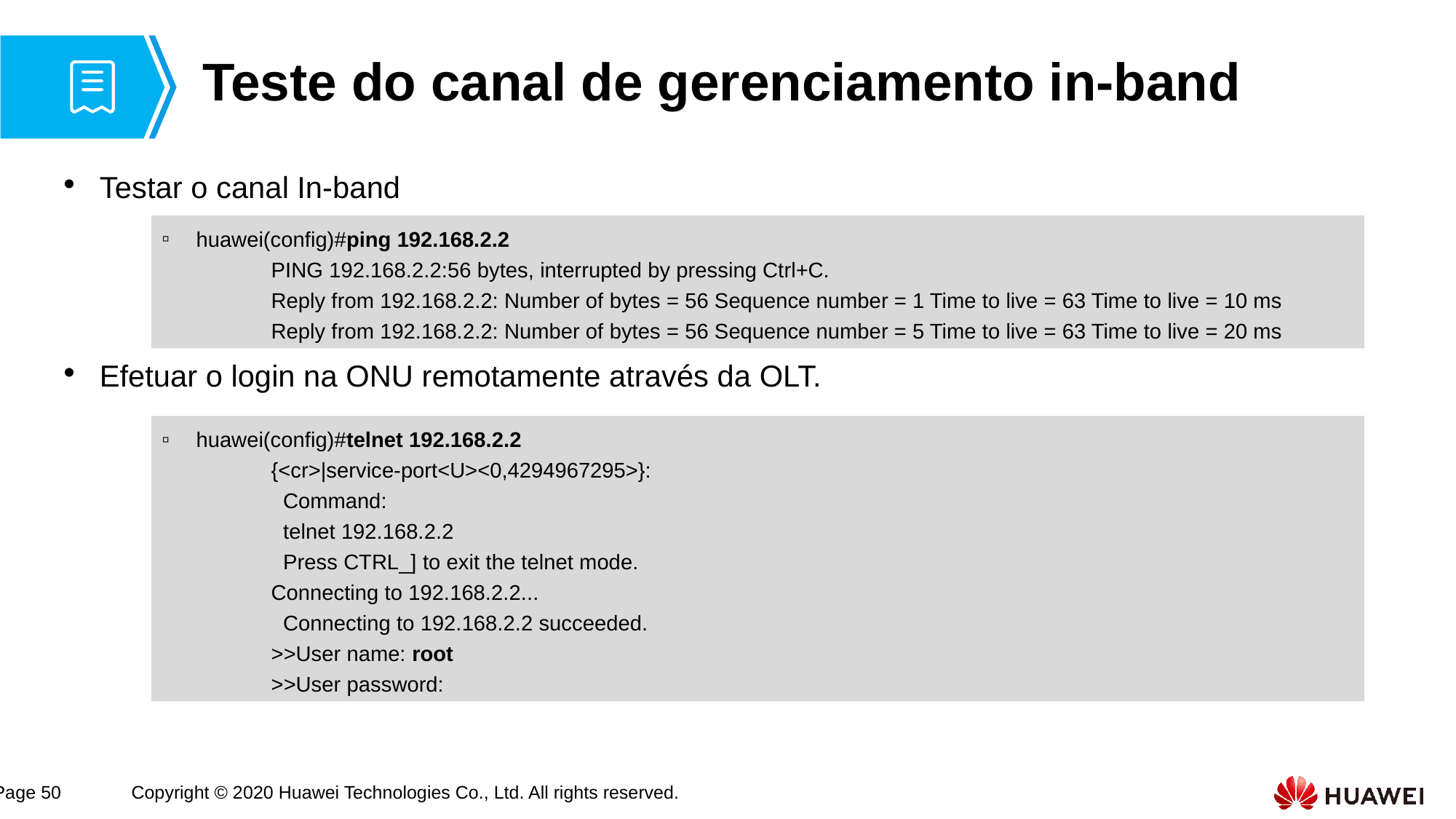

# Teste do canal de gerenciamento in-band
Testar o canal In-band

Efetuar o login na ONU remotamente através da OLT.
huawei(config)#ping 192.168.2.2
PING 192.168.2.2:56 bytes, interrupted by pressing Ctrl+C.
Reply from 192.168.2.2: Number of bytes = 56 Sequence number = 1 Time to live = 63 Time to live = 10 ms
Reply from 192.168.2.2: Number of bytes = 56 Sequence number = 5 Time to live = 63 Time to live = 20 ms
huawei(config)#telnet 192.168.2.2
{<cr>|service-port<U><0,4294967295>}:
  Command:
  telnet 192.168.2.2
  Press CTRL_] to exit the telnet mode.
Connecting to 192.168.2.2...
  Connecting to 192.168.2.2 succeeded.
>>User name: root
>>User password: